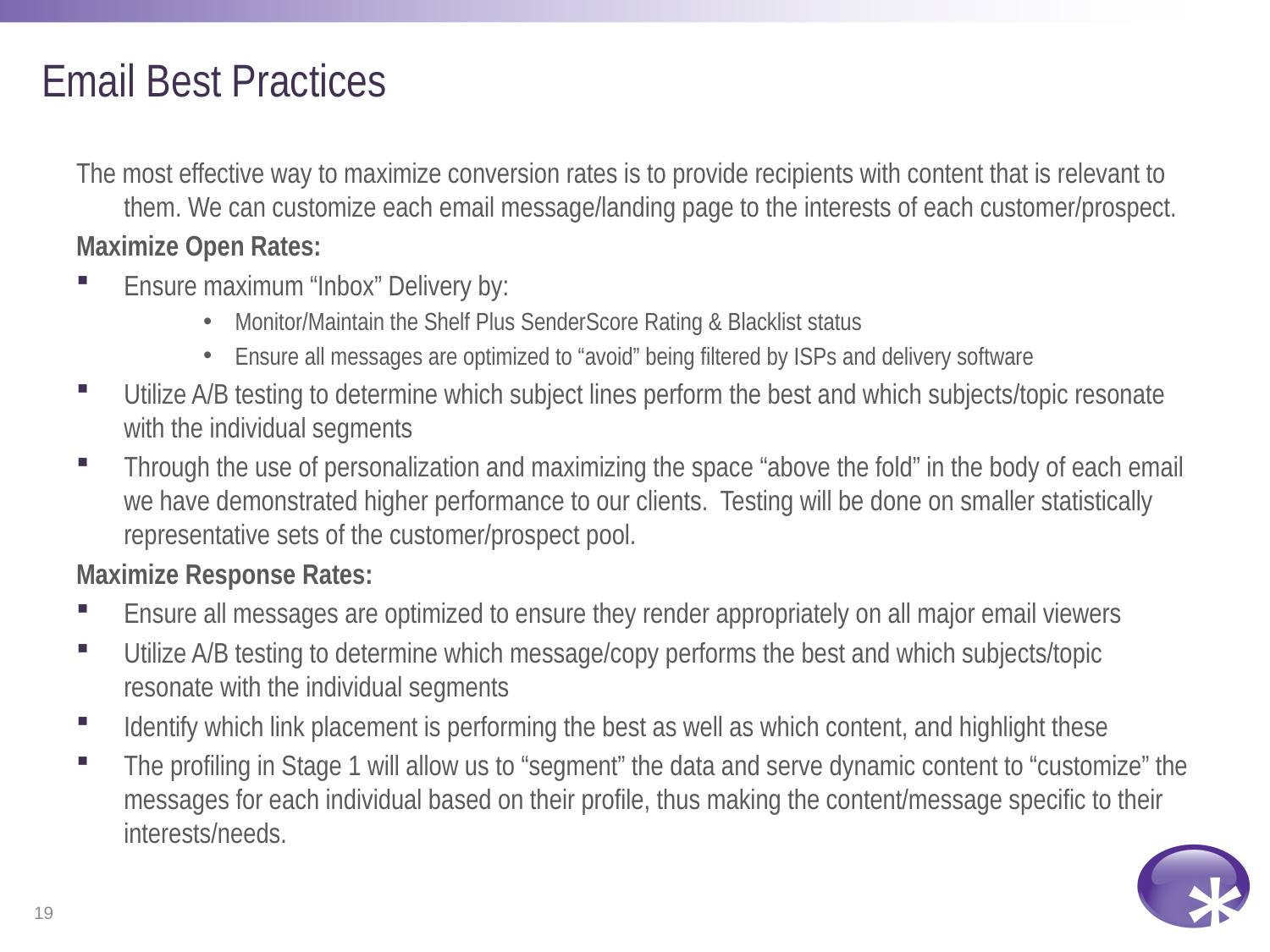

# Email Best Practices
The most effective way to maximize conversion rates is to provide recipients with content that is relevant to them. We can customize each email message/landing page to the interests of each customer/prospect.
Maximize Open Rates:
Ensure maximum “Inbox” Delivery by:
Monitor/Maintain the Shelf Plus SenderScore Rating & Blacklist status
Ensure all messages are optimized to “avoid” being filtered by ISPs and delivery software
Utilize A/B testing to determine which subject lines perform the best and which subjects/topic resonate with the individual segments
Through the use of personalization and maximizing the space “above the fold” in the body of each email we have demonstrated higher performance to our clients.  Testing will be done on smaller statistically representative sets of the customer/prospect pool.
Maximize Response Rates:
Ensure all messages are optimized to ensure they render appropriately on all major email viewers
Utilize A/B testing to determine which message/copy performs the best and which subjects/topic resonate with the individual segments
Identify which link placement is performing the best as well as which content, and highlight these
The profiling in Stage 1 will allow us to “segment” the data and serve dynamic content to “customize” the messages for each individual based on their profile, thus making the content/message specific to their interests/needs.

19